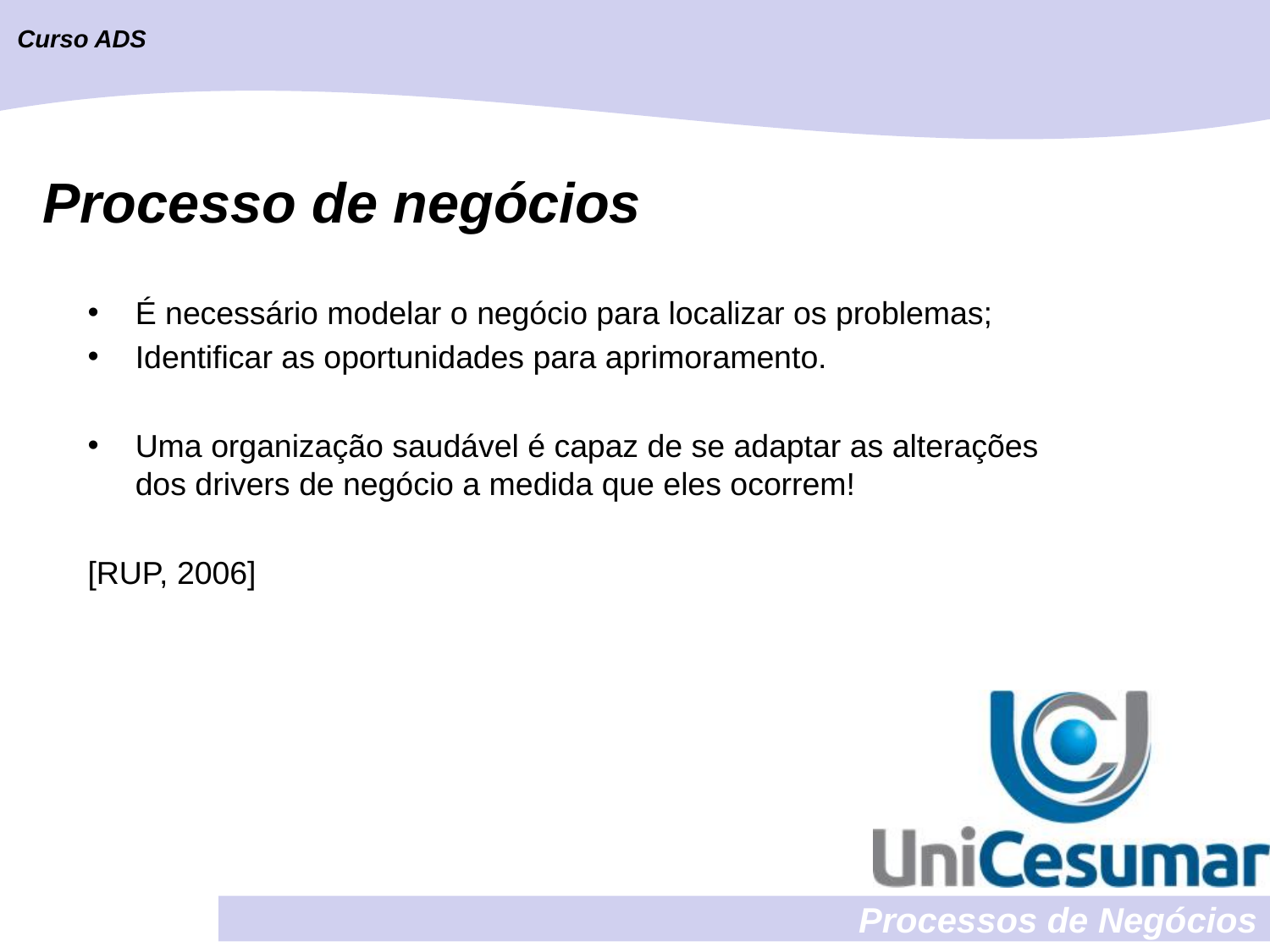

# Processo de negócios
É necessário modelar o negócio para localizar os problemas;
Identificar as oportunidades para aprimoramento.

Uma organização saudável é capaz de se adaptar as alterações dos drivers de negócio a medida que eles ocorrem!

[RUP, 2006]